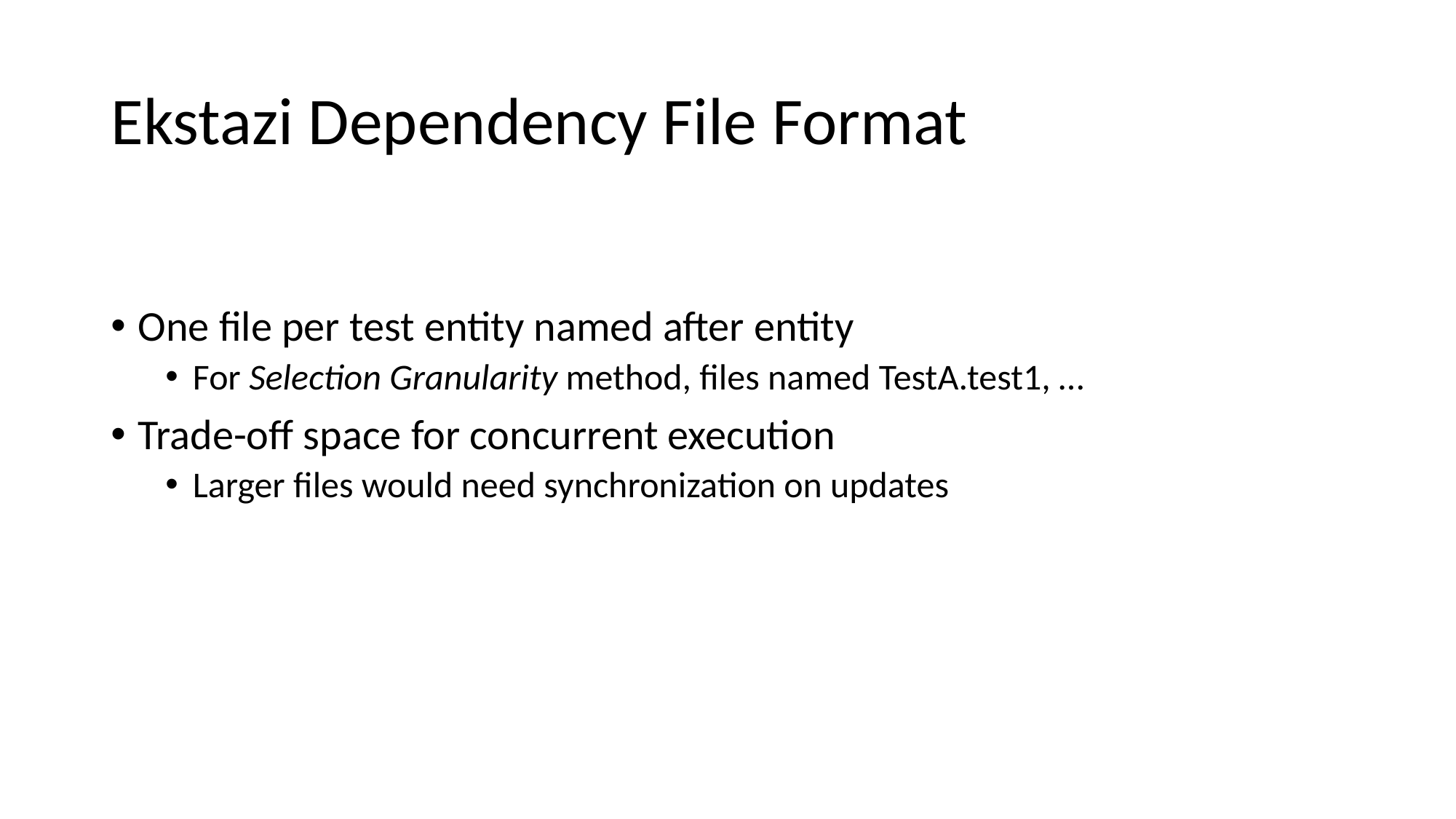

# Ekstazi Dependency File Format
One file per test entity named after entity
For Selection Granularity method, files named TestA.test1, …
Trade-off space for concurrent execution
Larger files would need synchronization on updates